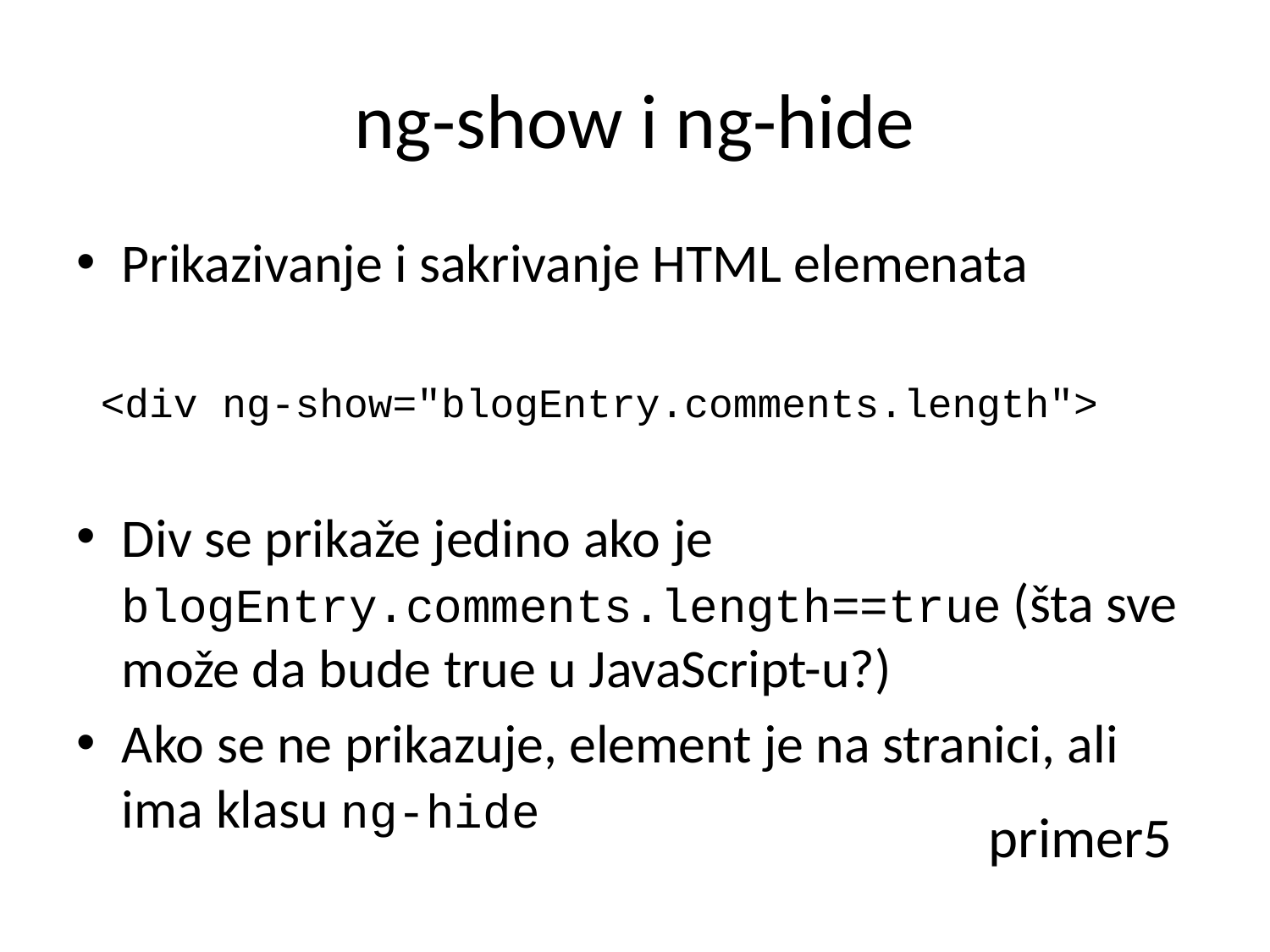

# ng-show i ng-hide
Prikazivanje i sakrivanje HTML elemenata

 <div ng-show="blogEntry.comments.length">

Div se prikaže jedino ako je blogEntry.comments.length==true (šta sve može da bude true u JavaScript-u?)
Ako se ne prikazuje, element je na stranici, ali ima klasu ng-hide
primer5